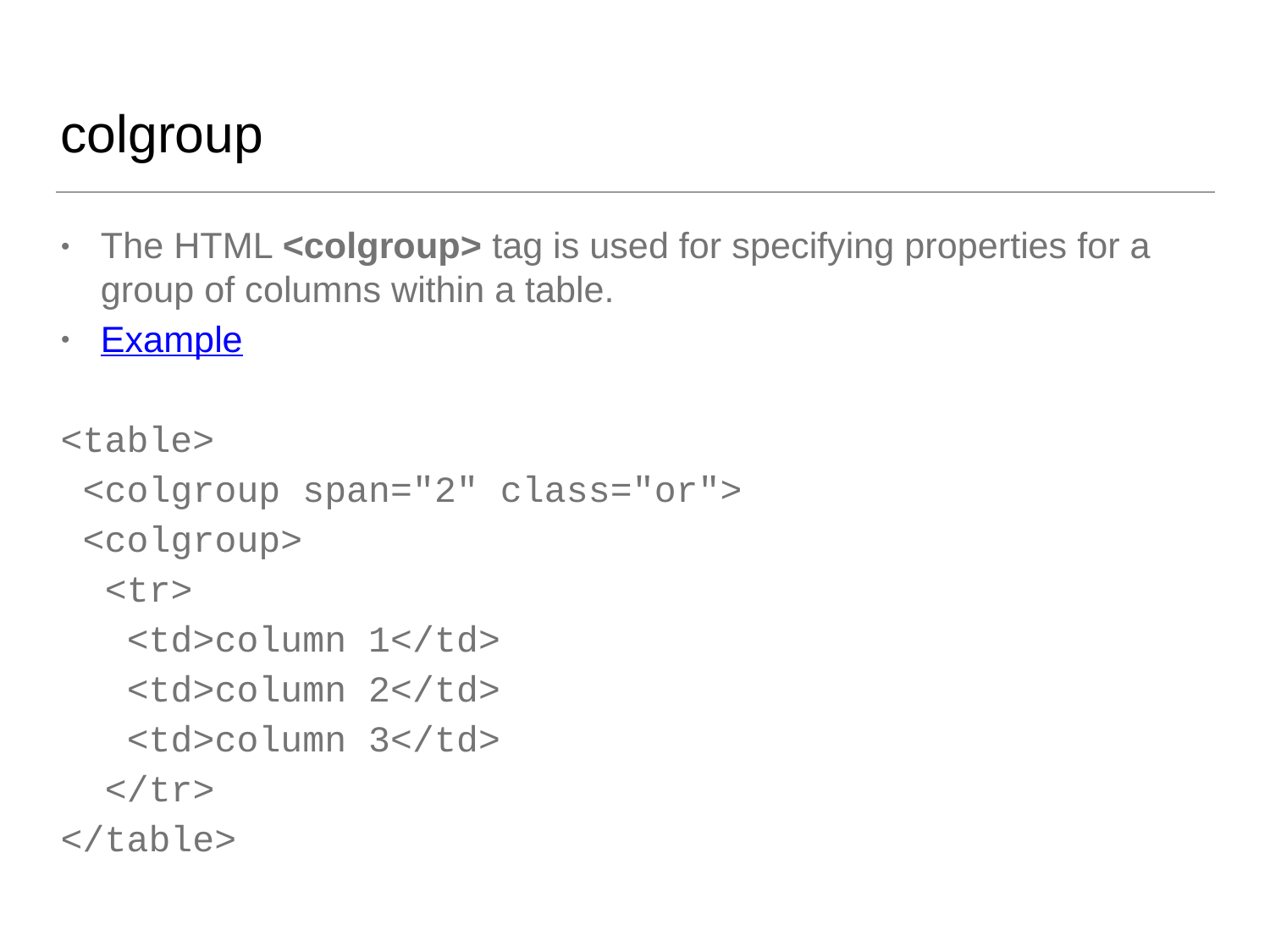

# colgroup
The HTML <colgroup> tag is used for specifying properties for a group of columns within a table.
Example

<table>
 <colgroup span="2" class="or">
 <colgroup>
  <tr>
   <td>column 1</td>
   <td>column 2</td>
   <td>column 3</td>
  </tr>
</table>